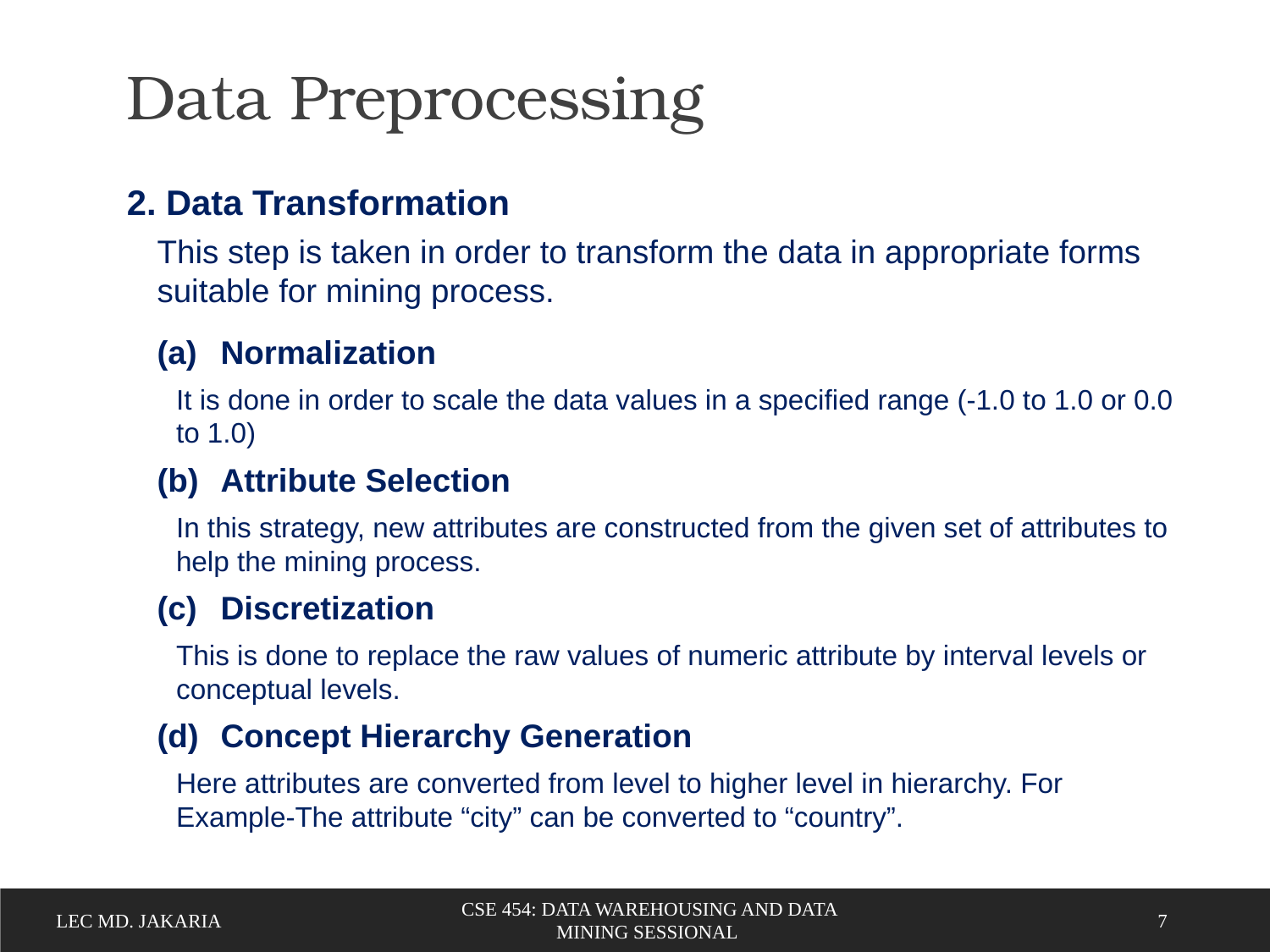

Data Preprocessing

2. Data Transformation
This step is taken in order to transform the data in appropriate forms suitable for mining process.

Normalization
It is done in order to scale the data values in a specified range (-1.0 to 1.0 or 0.0 to 1.0)
Attribute Selection
In this strategy, new attributes are constructed from the given set of attributes to help the mining process.
Discretization
This is done to replace the raw values of numeric attribute by interval levels or conceptual levels.
Concept Hierarchy Generation
Here attributes are converted from level to higher level in hierarchy. For Example-The attribute “city” can be converted to “country”.

CSE 454: Data Warehousing and Data Mining Sessional
Lec MD. Jakaria
7